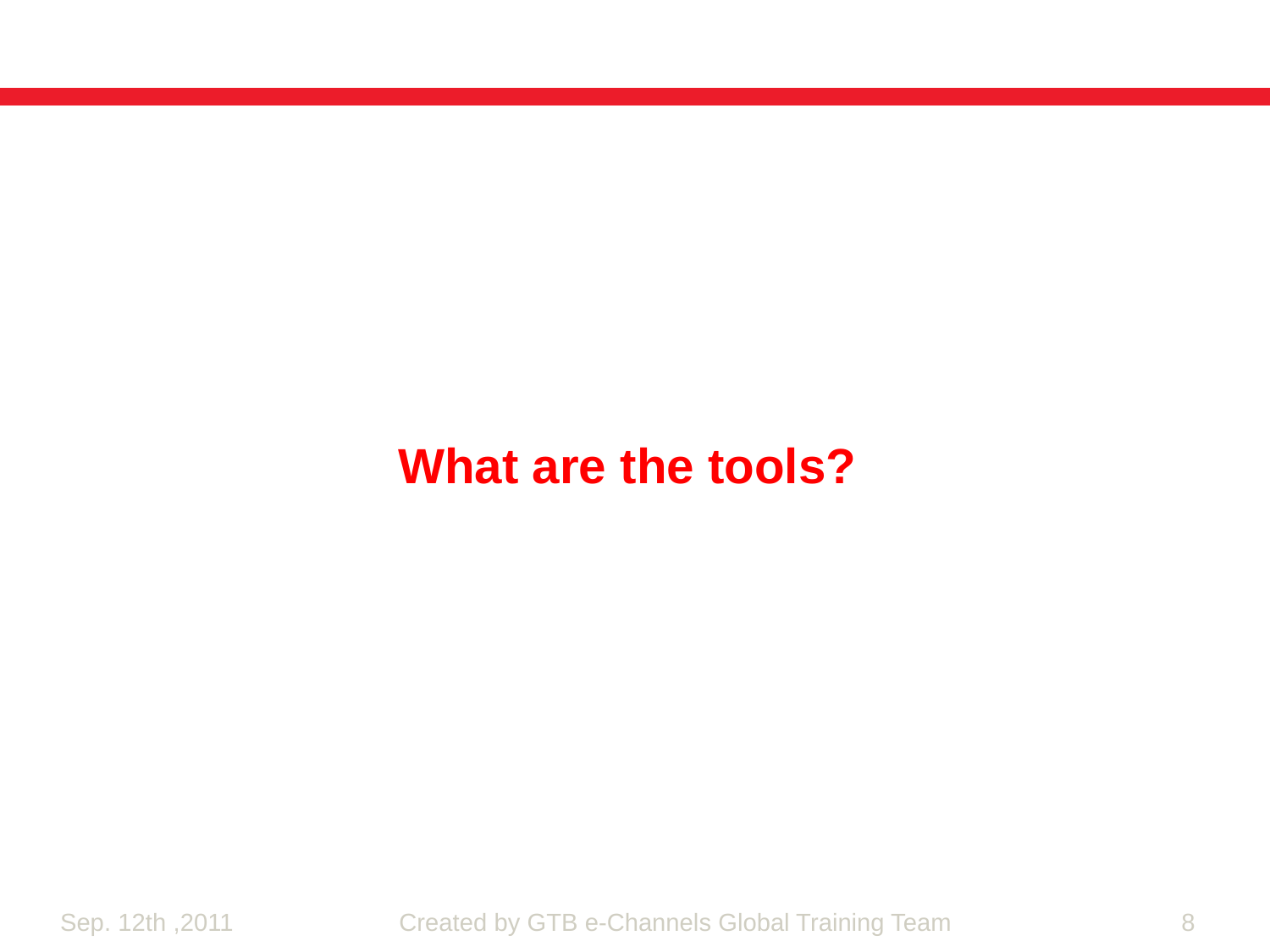

What are the tools?
Created by GTB e-Channels Global Training Team
8
Sep. 12th ,2011